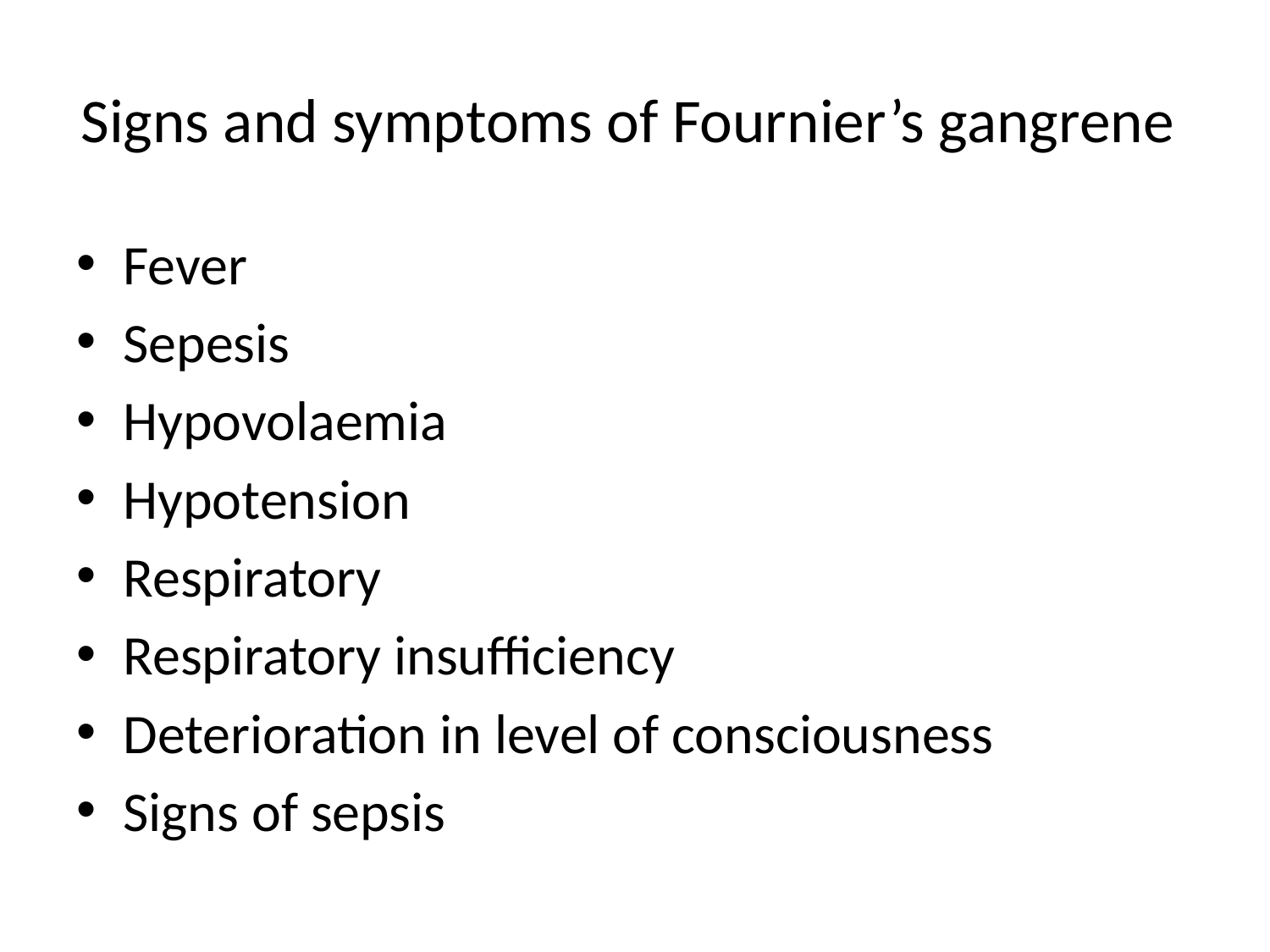

# Signs and symptoms of Fournier’s gangrene
Fever
Sepesis
Hypovolaemia
Hypotension
Respiratory
Respiratory insufficiency
Deterioration in level of consciousness
Signs of sepsis